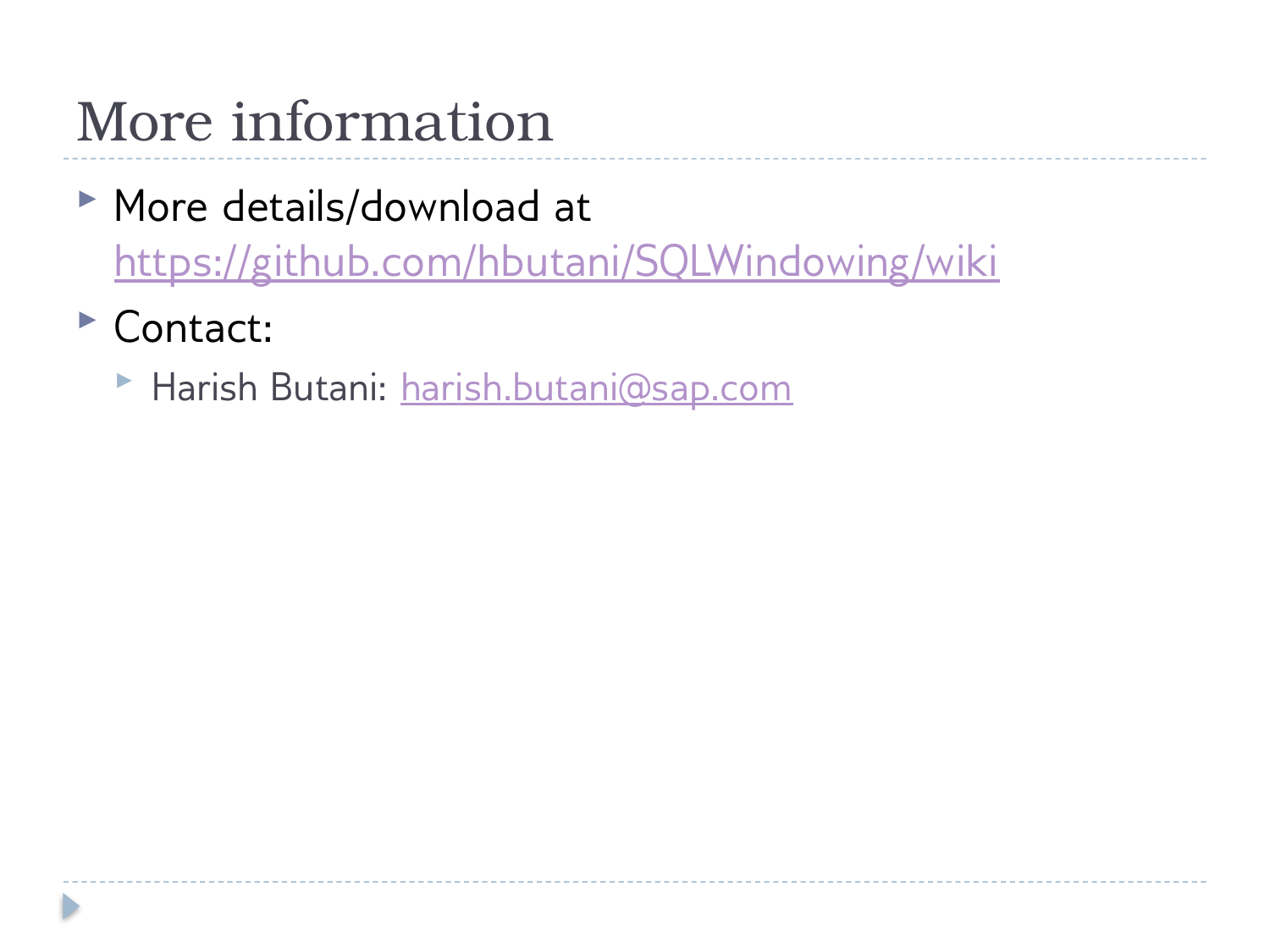

# More information
More details/download at https://github.com/hbutani/SQLWindowing/wiki
Contact:
Harish Butani: harish.butani@sap.com